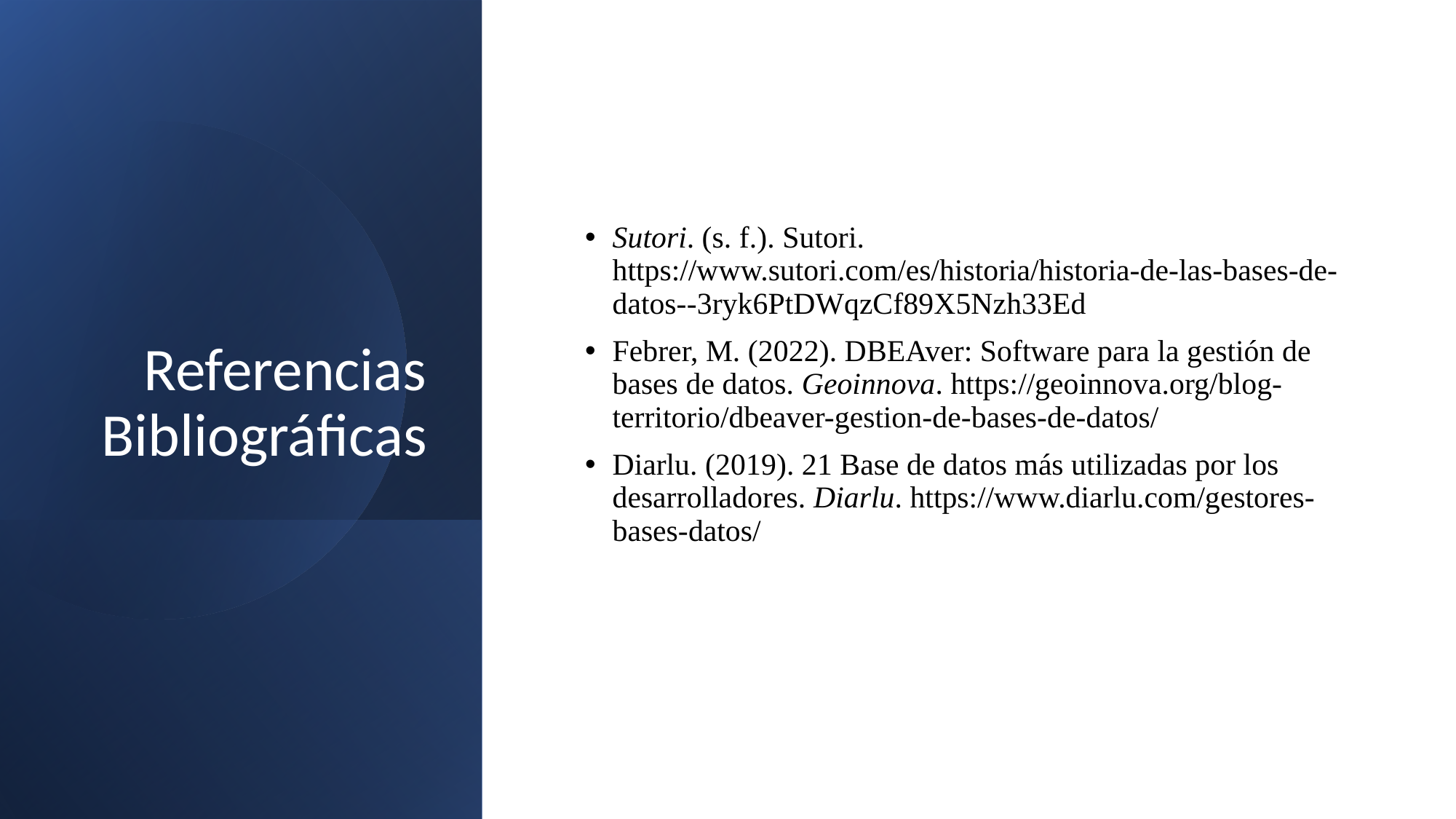

# Referencias Bibliográficas
Sutori. (s. f.). Sutori. https://www.sutori.com/es/historia/historia-de-las-bases-de-datos--3ryk6PtDWqzCf89X5Nzh33Ed
Febrer, M. (2022). DBEAver: Software para la gestión de bases de datos. Geoinnova. https://geoinnova.org/blog-territorio/dbeaver-gestion-de-bases-de-datos/
Diarlu. (2019). 21 Base de datos más utilizadas por los desarrolladores. Diarlu. https://www.diarlu.com/gestores-bases-datos/